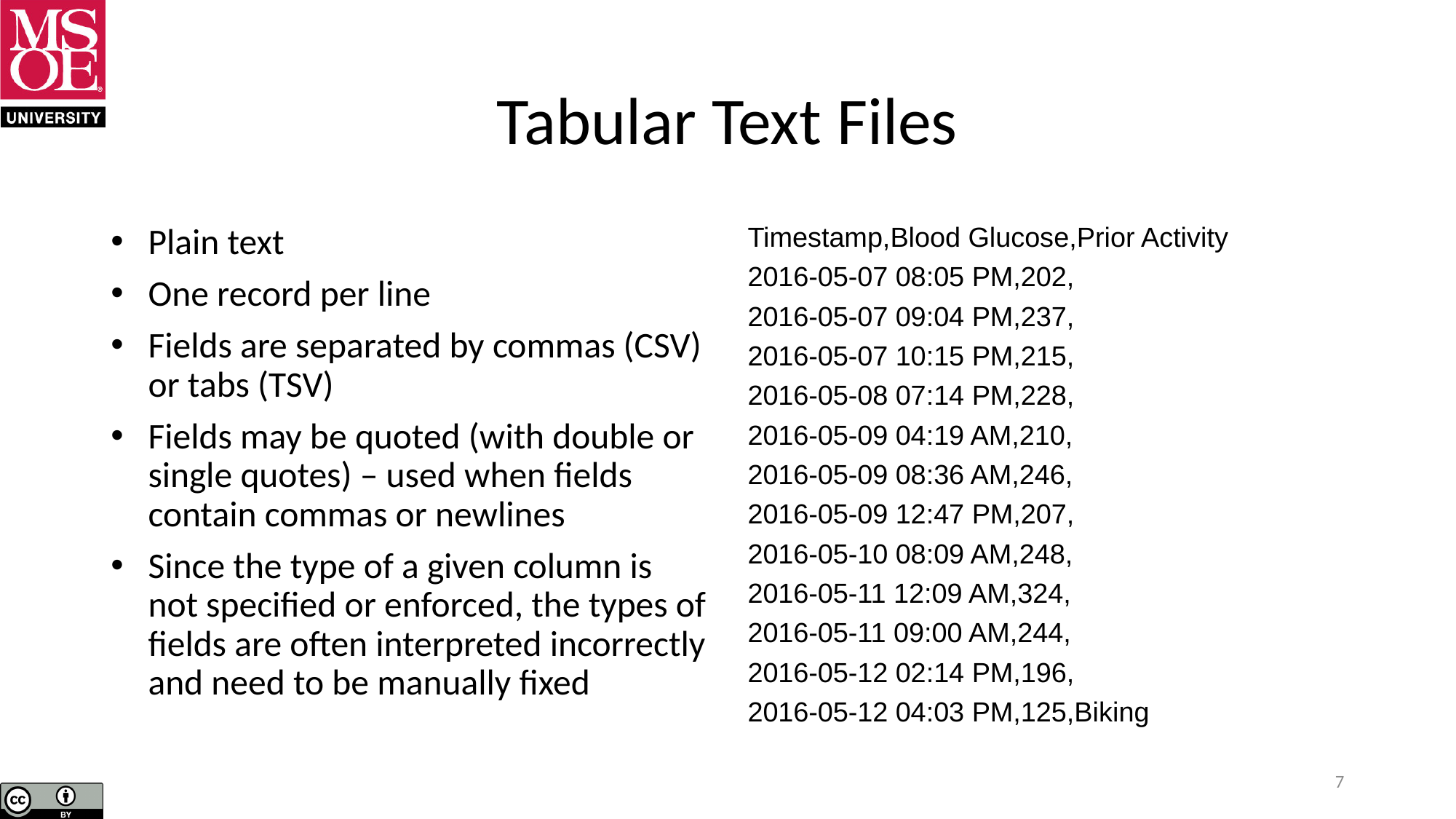

# Tabular Text Files
Plain text
One record per line
Fields are separated by commas (CSV) or tabs (TSV)
Fields may be quoted (with double or single quotes) – used when fields contain commas or newlines
Since the type of a given column is not specified or enforced, the types of fields are often interpreted incorrectly and need to be manually fixed
Timestamp,Blood Glucose,Prior Activity
2016-05-07 08:05 PM,202,
2016-05-07 09:04 PM,237,
2016-05-07 10:15 PM,215,
2016-05-08 07:14 PM,228,
2016-05-09 04:19 AM,210,
2016-05-09 08:36 AM,246,
2016-05-09 12:47 PM,207,
2016-05-10 08:09 AM,248,
2016-05-11 12:09 AM,324,
2016-05-11 09:00 AM,244,
2016-05-12 02:14 PM,196,
2016-05-12 04:03 PM,125,Biking
7